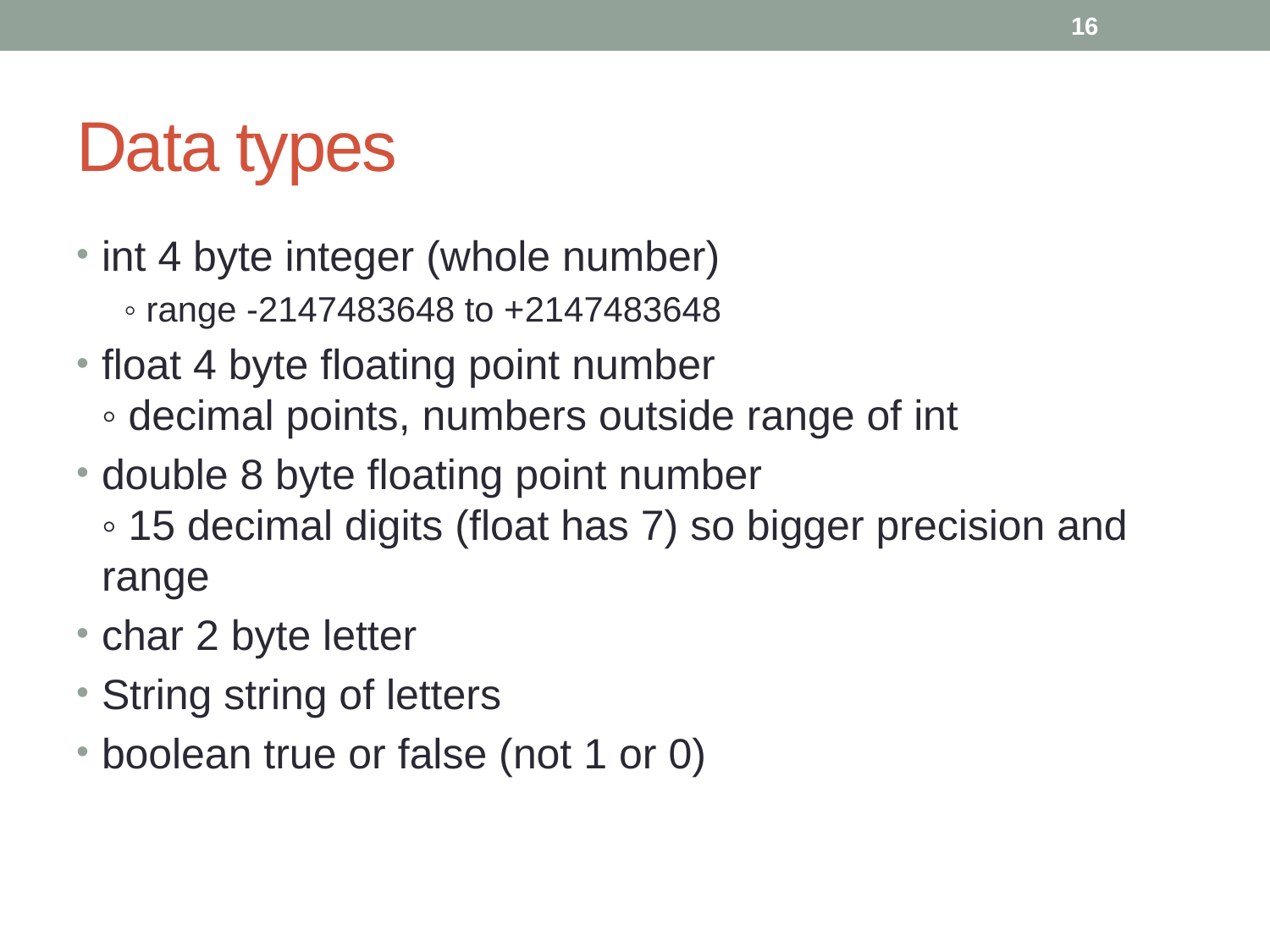

16
# Data types
int 4 byte integer (whole number)
 ◦ range -2147483648 to +2147483648
float 4 byte floating point number
◦ decimal points, numbers outside range of int
double 8 byte floating point number
◦ 15 decimal digits (float has 7) so bigger precision and range
char 2 byte letter
String string of letters
boolean true or false (not 1 or 0)